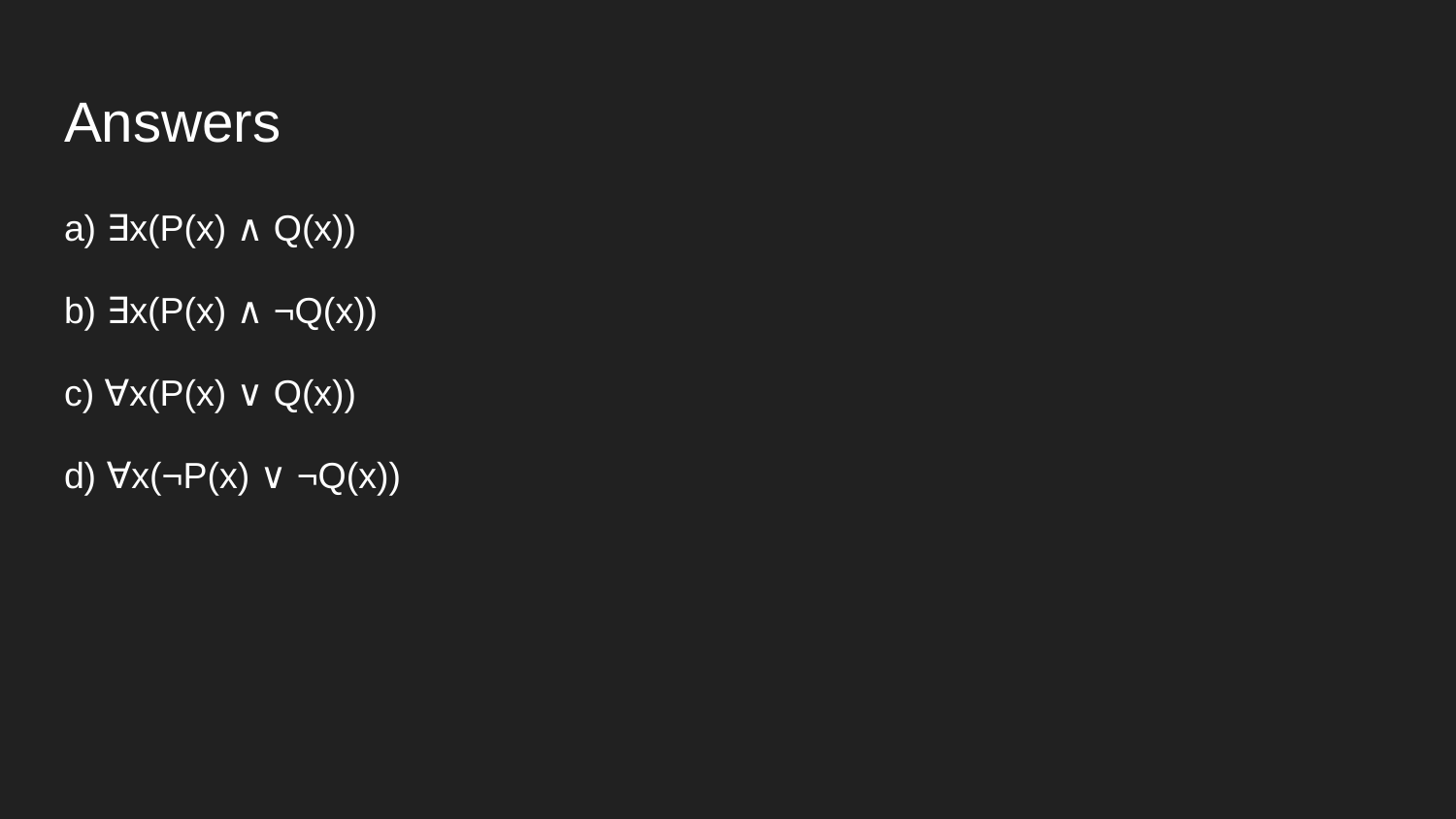

# Answers
a) ∃x(P(x) ∧ Q(x))
b) ∃x(P(x) ∧ ¬Q(x))
c) ∀x(P(x) ∨ Q(x))
d) ∀x(¬P(x) ∨ ¬Q(x))